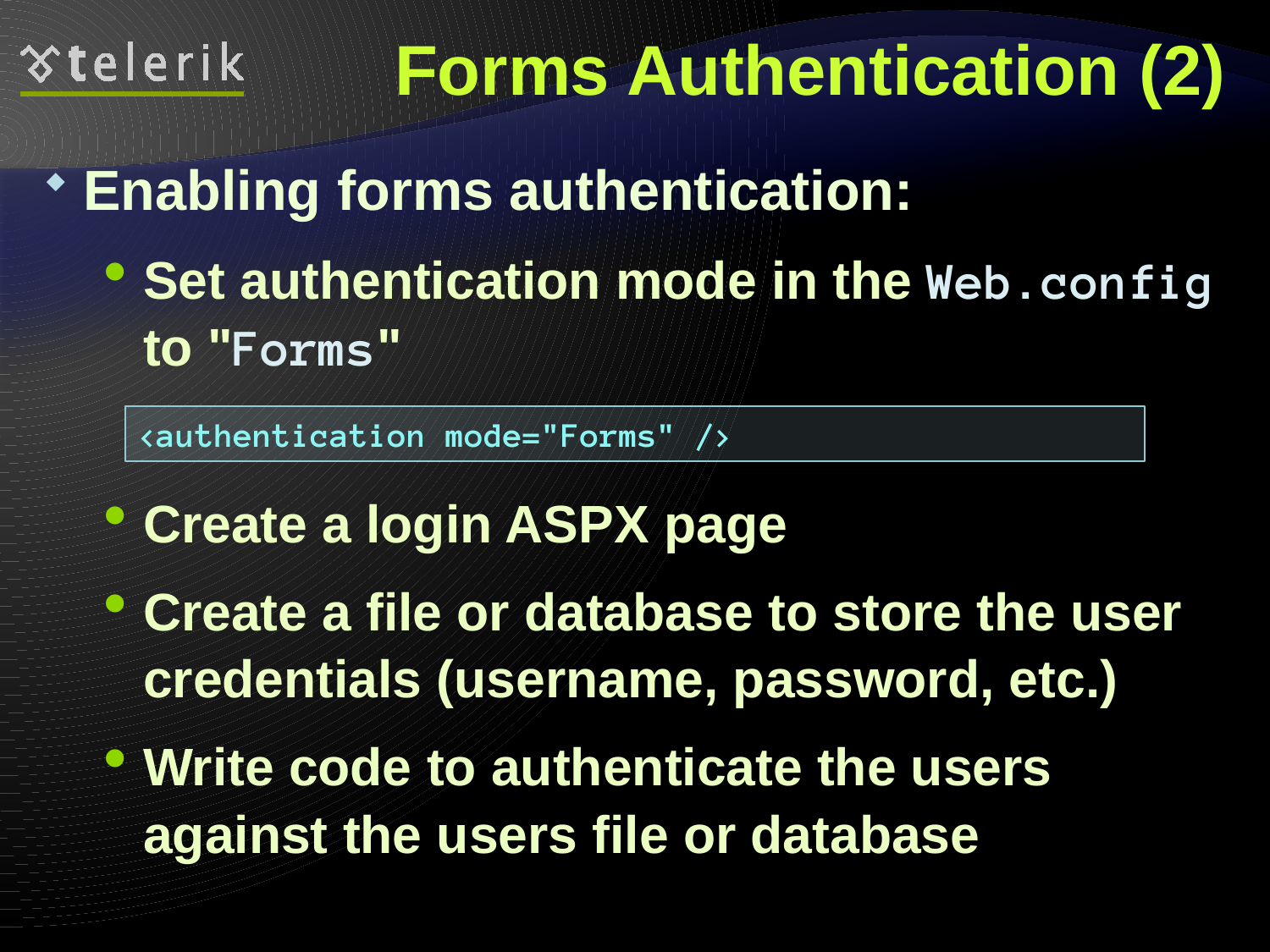

# Forms Authentication (2)
Enabling forms authentication:
Set authentication mode in the Web.config to "Forms"

Create a login ASPX page
Create a file or database to store the user credentials (username, password, etc.)
Write code to authenticate the users against the users file or database
<authentication mode="Forms" />